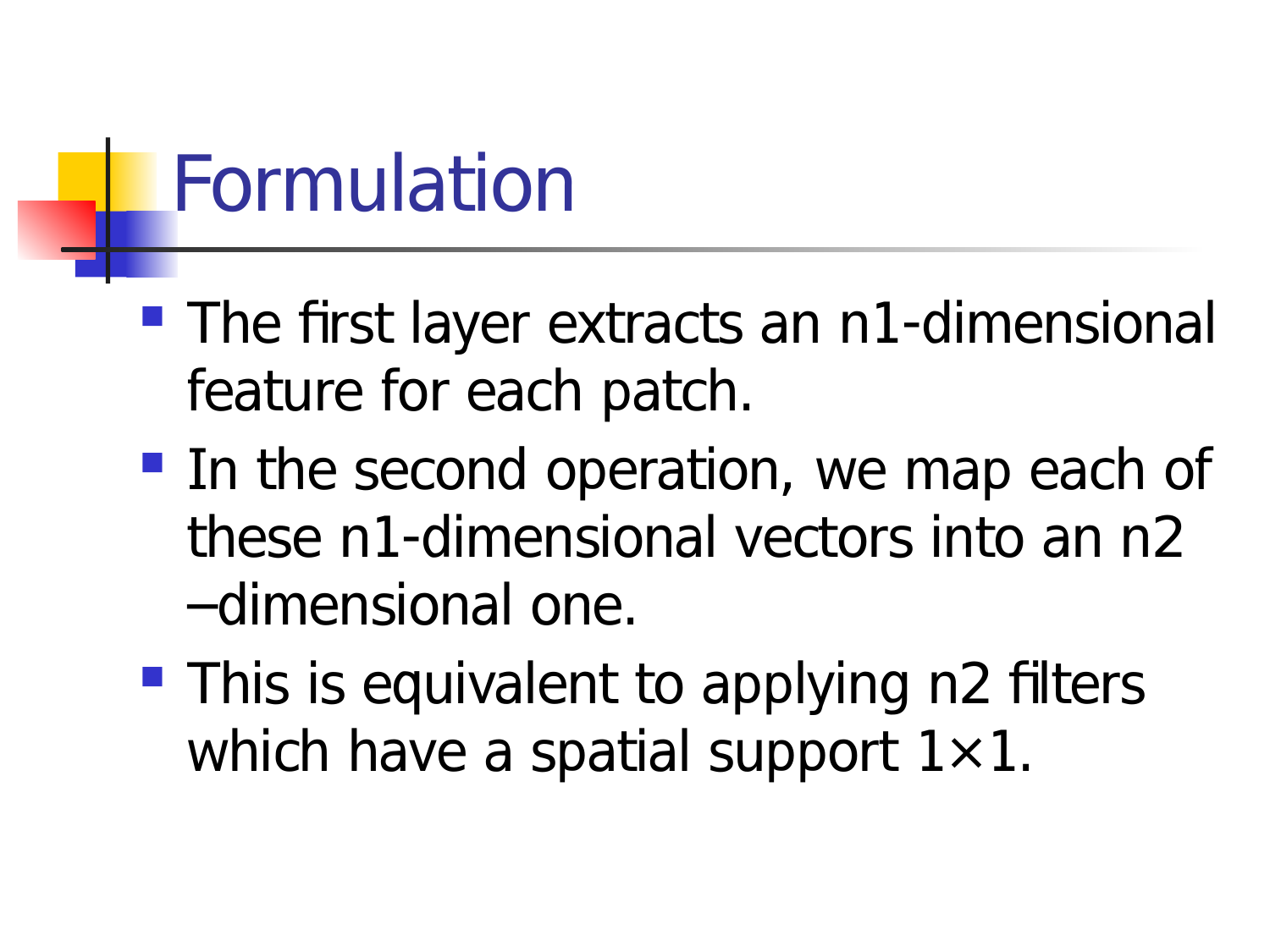

# Formulation
The ﬁrst layer extracts an n1-dimensional feature for each patch.
In the second operation, we map each of these n1-dimensional vectors into an n2 –dimensional one.
This is equivalent to applying n2 ﬁlters which have a spatial support 1×1.